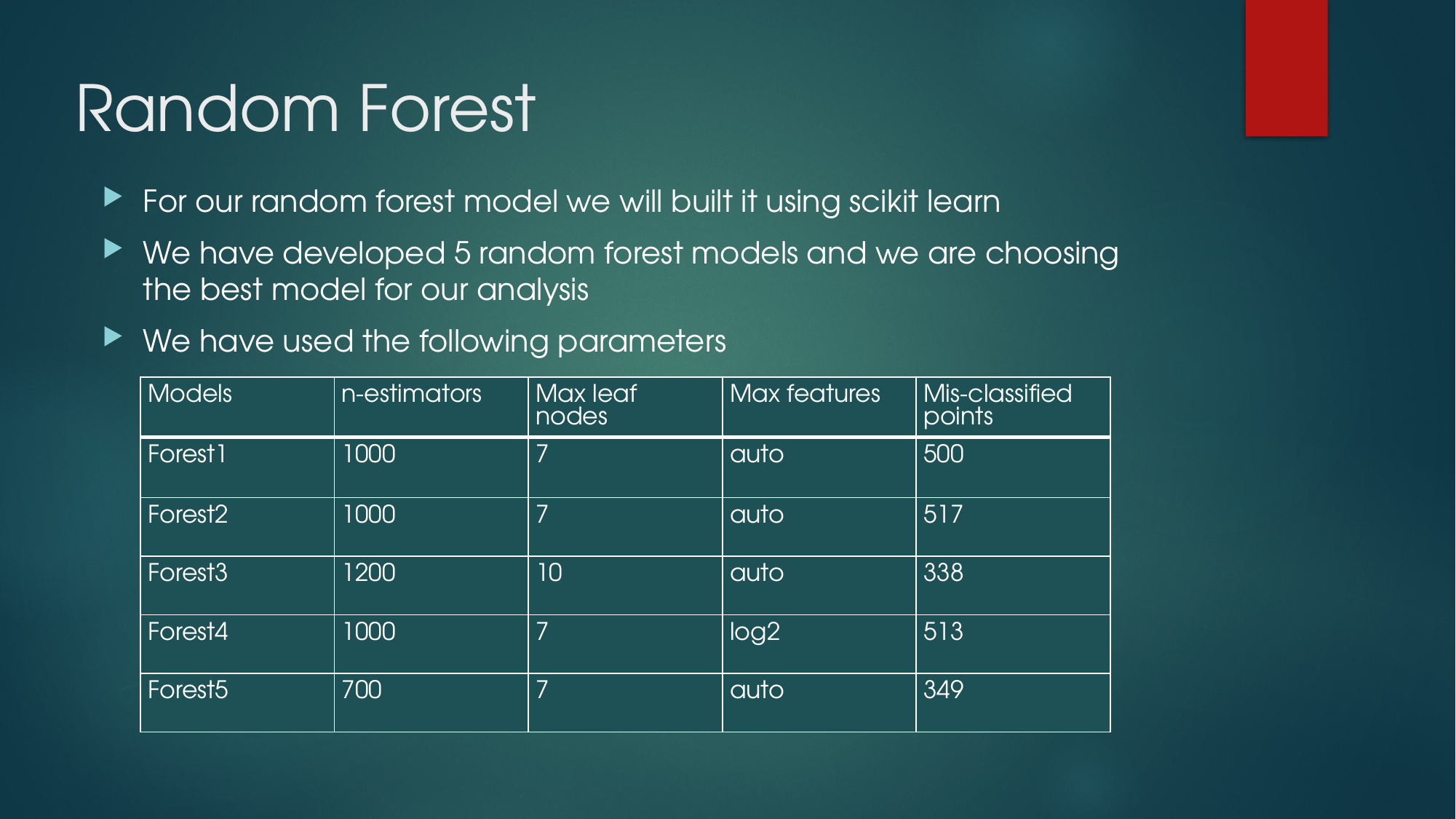

# Random Forest
For our random forest model we will built it using scikit learn
We have developed 5 random forest models and we are choosing the best model for our analysis
We have used the following parameters

| Models | n-estimators | Max leaf nodes | Max features | Mis-classified points |
| --- | --- | --- | --- | --- |
| Forest1 | 1000 | 7 | auto | 500 |
| Forest2 | 1000 | 7 | auto | 517 |
| Forest3 | 1200 | 10 | auto | 338 |
| Forest4 | 1000 | 7 | log2 | 513 |
| Forest5 | 700 | 7 | auto | 349 |